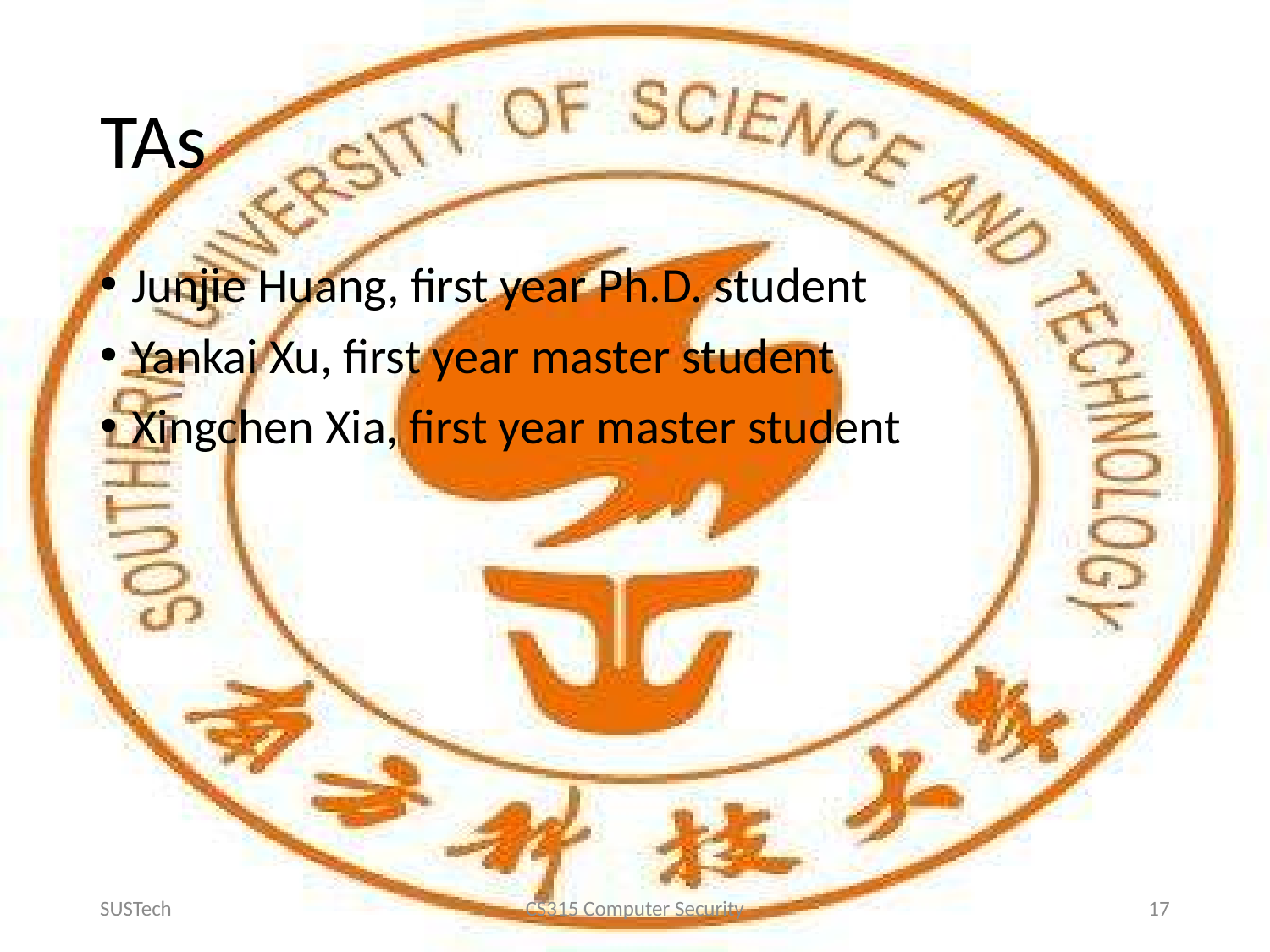

# TAs
Junjie Huang, first year Ph.D. student
Yankai Xu, first year master student
Xingchen Xia, first year master student
SUSTech
CS315 Computer Security
17